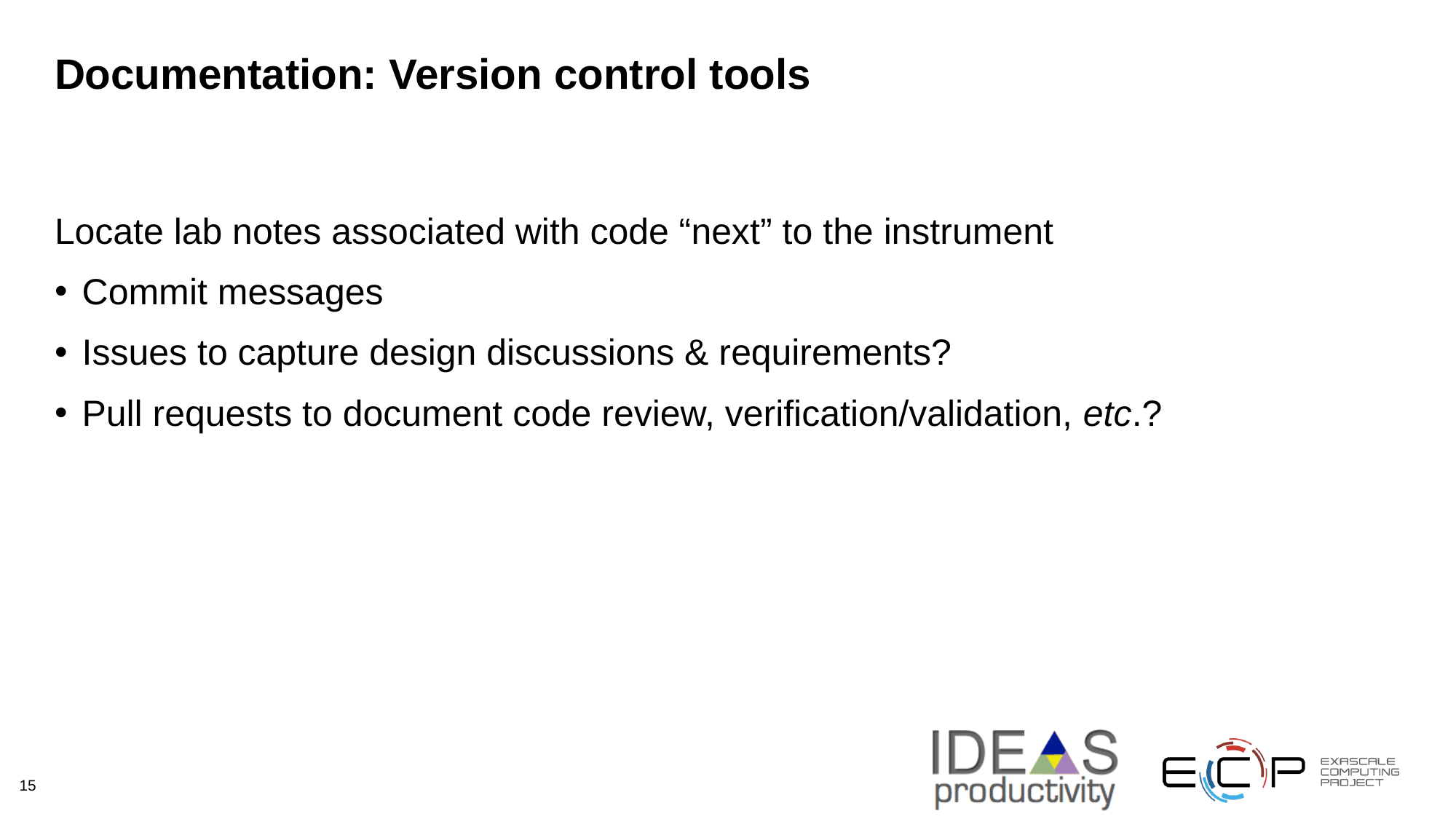

# Documentation: Version control tools
Locate lab notes associated with code “next” to the instrument
Commit messages
Issues to capture design discussions & requirements?
Pull requests to document code review, verification/validation, etc.?